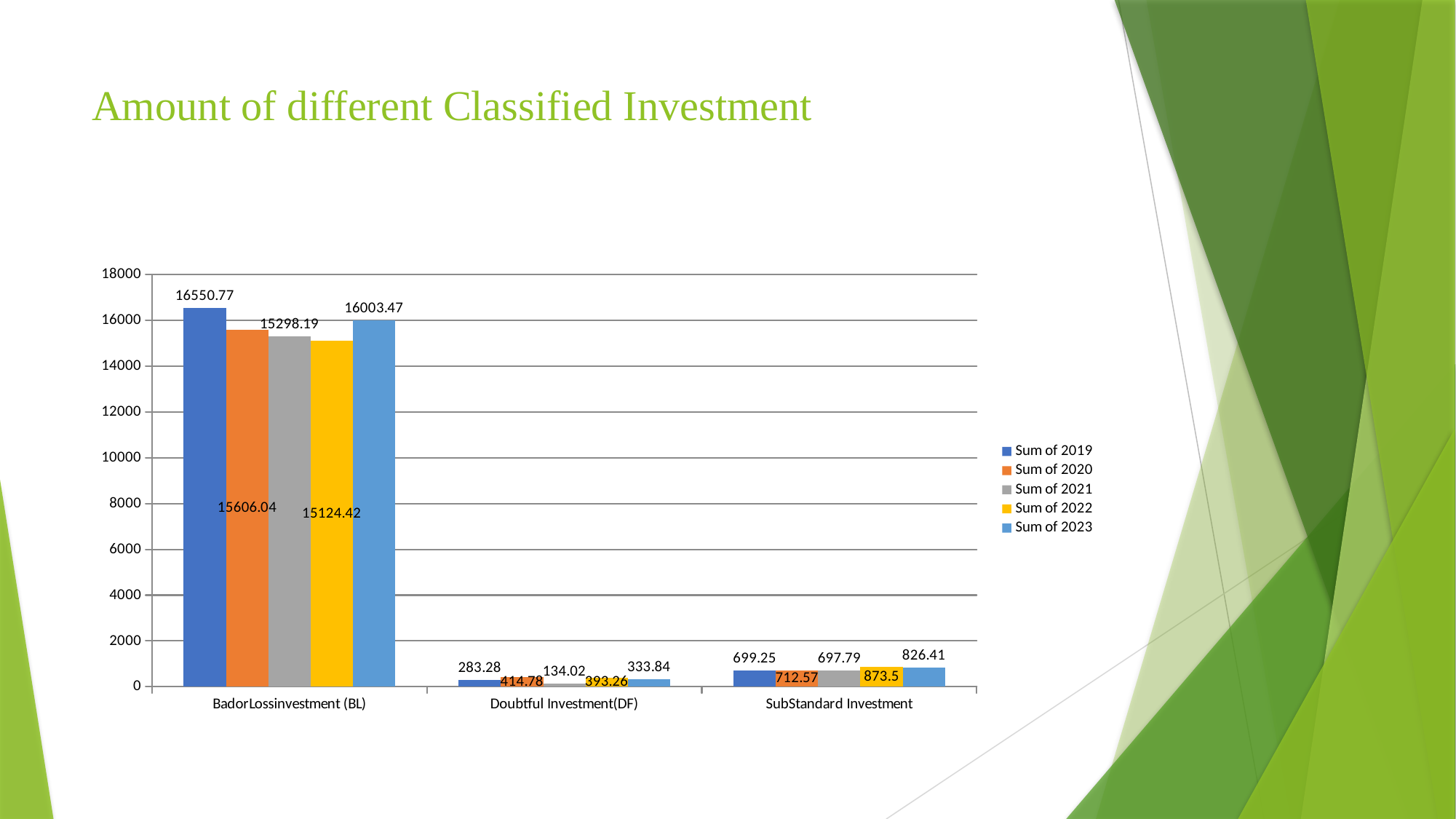

# Amount of different Classified Investment

### Chart

| Category | Sum of 2019 | Sum of 2020 | Sum of 2021 | Sum of 2022 | Sum of 2023 |
|---|---|---|---|---|---|
| BadorLossinvestment (BL) | 16550.77 | 15606.04 | 15298.19 | 15124.42 | 16003.47 |
| Doubtful Investment(DF) | 283.28 | 414.78 | 134.02 | 393.26 | 333.84 |
| SubStandard Investment | 699.25 | 712.57 | 697.79 | 873.5 | 826.41 |